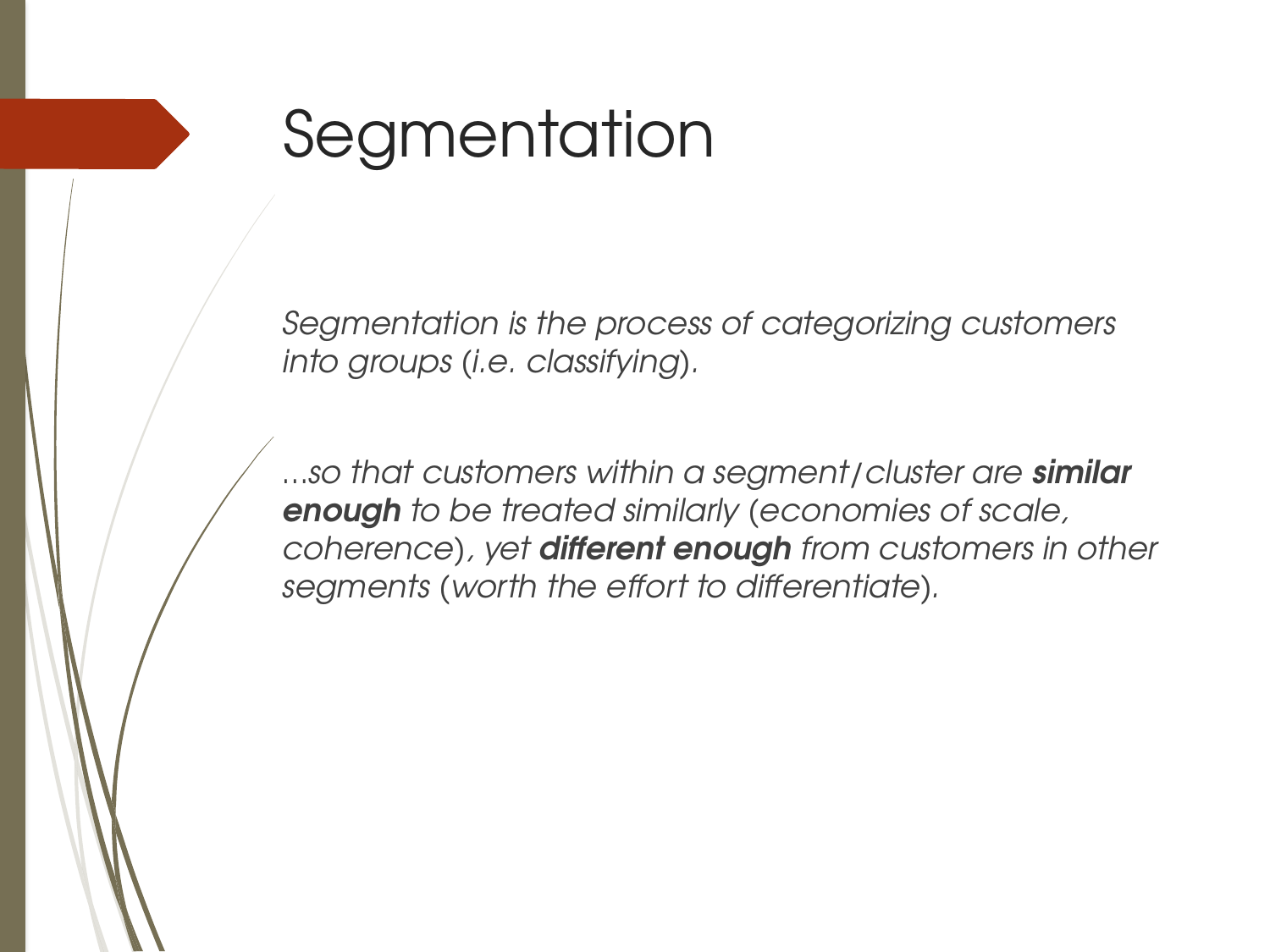

# Segmentation
Segmentation is the process of categorizing customers into groups (i.e. classifying).

…so that customers within a segment/cluster are similar enough to be treated similarly (economies of scale, coherence), yet different enough from customers in other segments (worth the effort to differentiate).